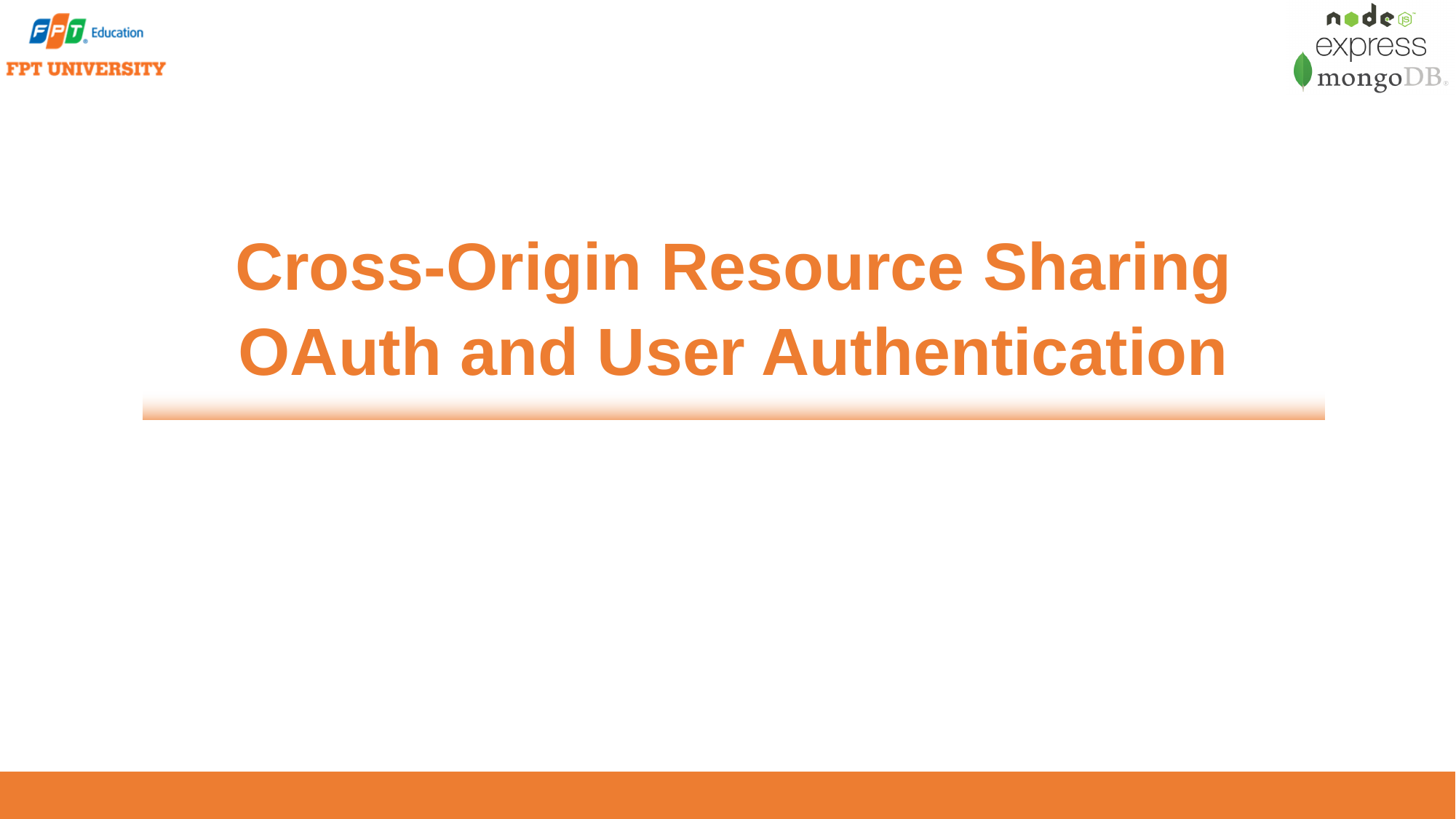

# Cross-Origin Resource Sharing OAuth and User Authentication